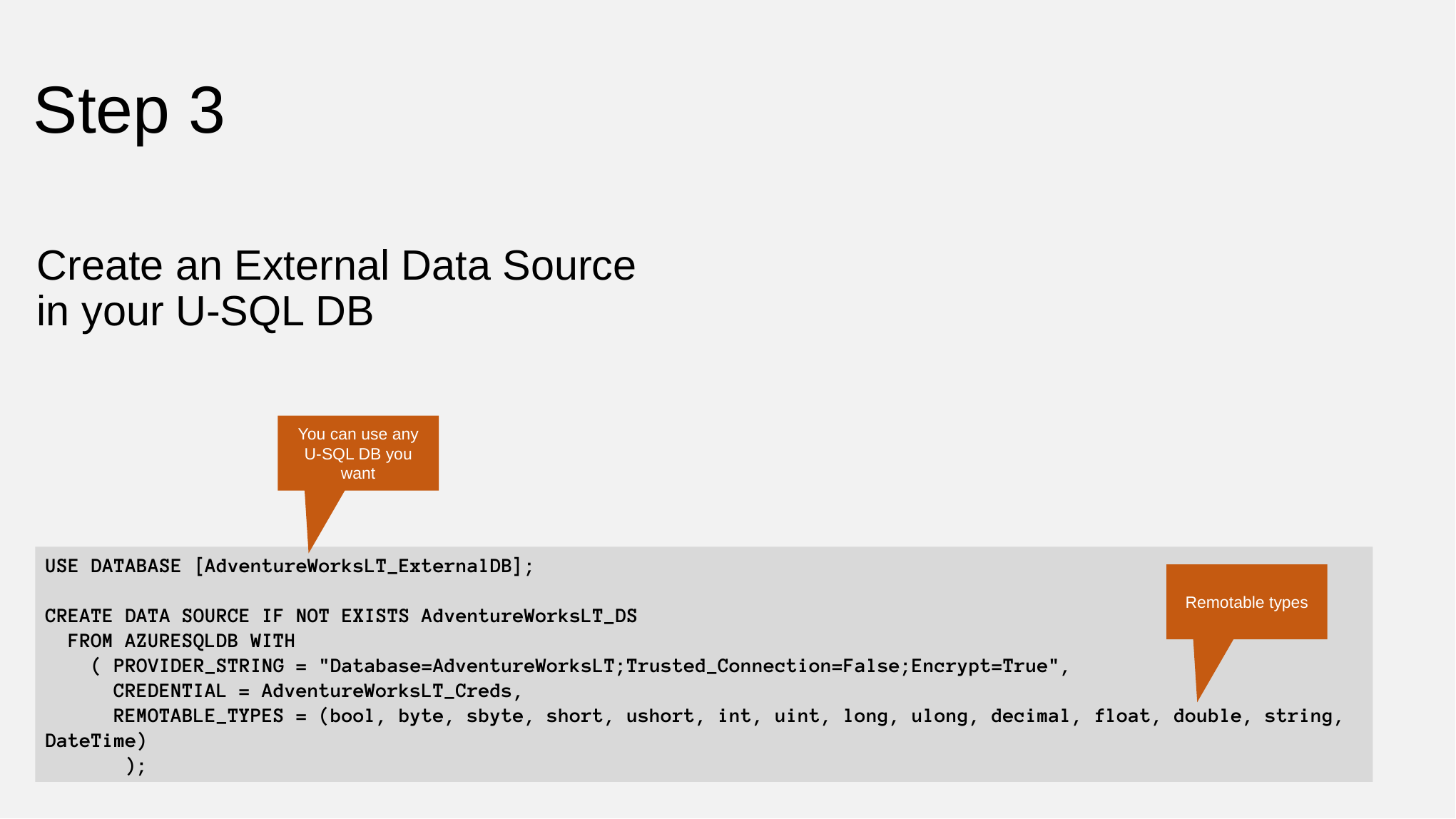

# Step 3
Create an External Data Source in your U-SQL DB
You can use any U-SQL DB you want
USE DATABASE [AdventureWorksLT_ExternalDB];

CREATE DATA SOURCE IF NOT EXISTS AdventureWorksLT_DS
  FROM AZURESQLDB WITH
    ( PROVIDER_STRING = "Database=AdventureWorksLT;Trusted_Connection=False;Encrypt=True",
      CREDENTIAL = AdventureWorksLT_Creds,
      REMOTABLE_TYPES = (bool, byte, sbyte, short, ushort, int, uint, long, ulong, decimal, float, double, string, DateTime)
       );
Remotable types